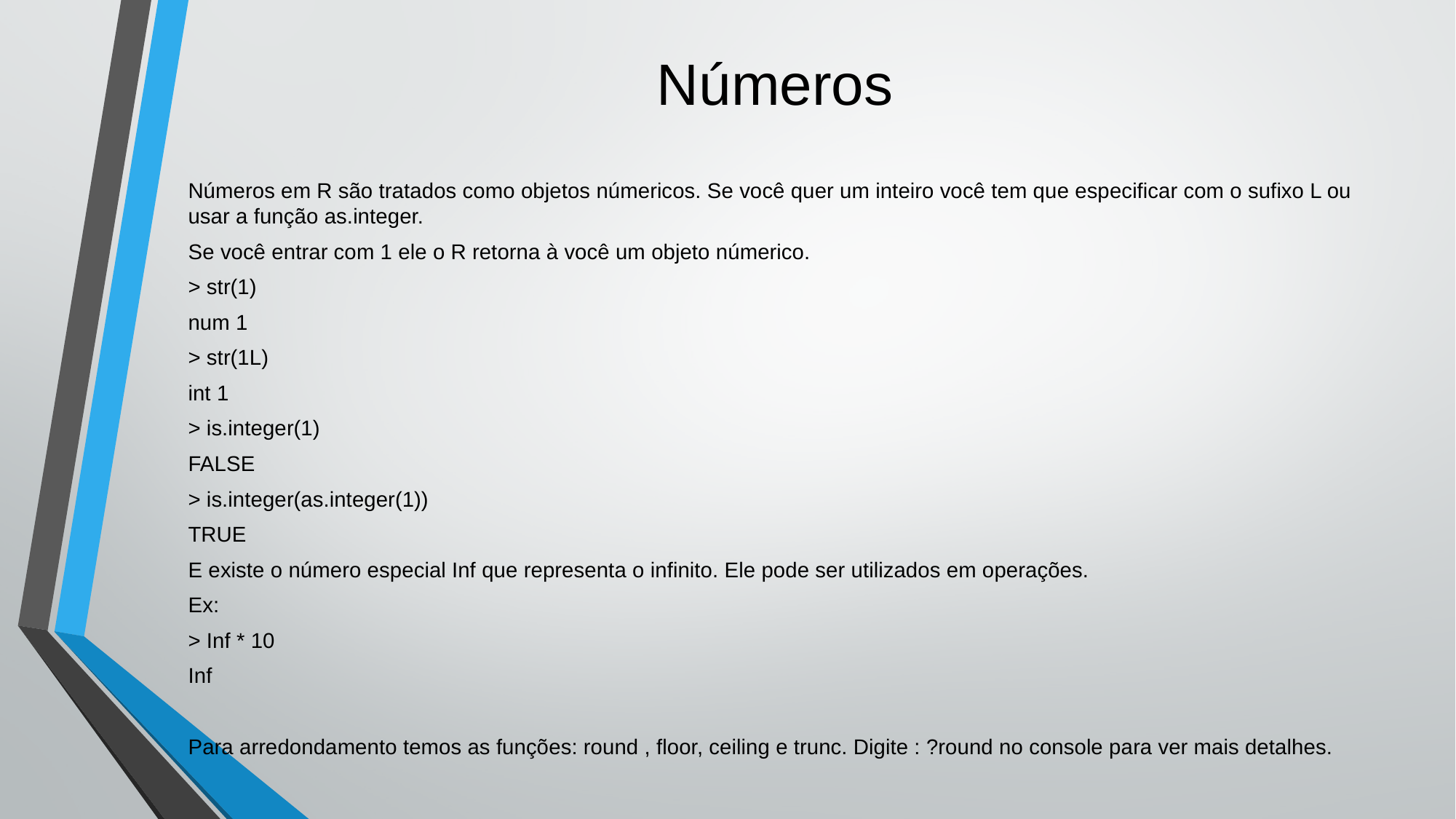

# Números
Números em R são tratados como objetos númericos. Se você quer um inteiro você tem que especificar com o sufixo L ou usar a função as.integer.
Se você entrar com 1 ele o R retorna à você um objeto númerico.
> str(1)
num 1
> str(1L)
int 1
> is.integer(1)
FALSE
> is.integer(as.integer(1))
TRUE
E existe o número especial Inf que representa o infinito. Ele pode ser utilizados em operações.
Ex:
> Inf * 10
Inf

Para arredondamento temos as funções: round , floor, ceiling e trunc. Digite : ?round no console para ver mais detalhes.